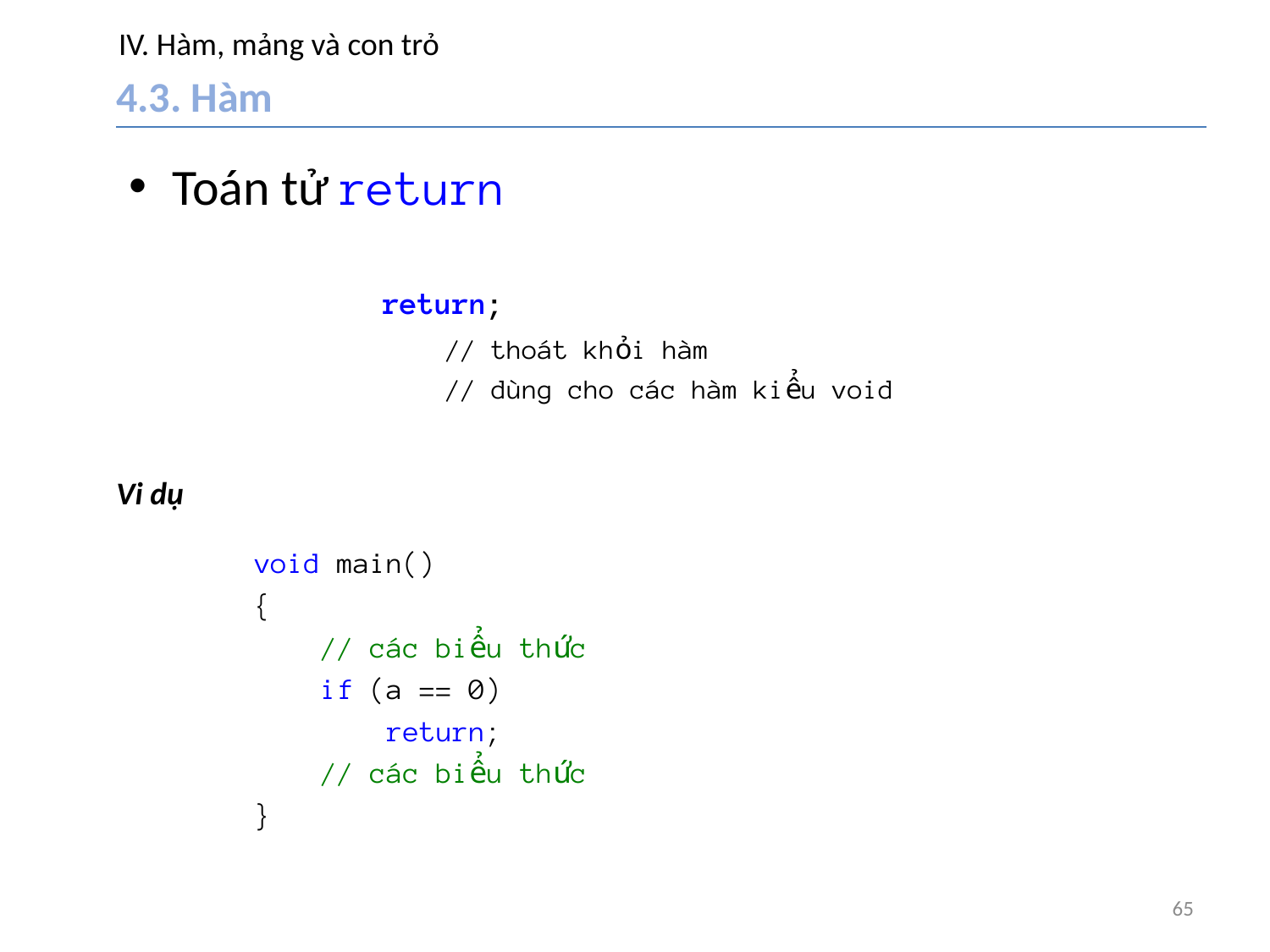

# IV. Hàm, mảng và con trỏ
4.3. Hàm
Toán tử return
		return;
	// thoát khỏi hàm
	// dùng cho các hàm kiểu void
Vi dụ
void main()
{
    // các biểu thức
    if (a == 0)
        return;
    // các biểu thức
}
65